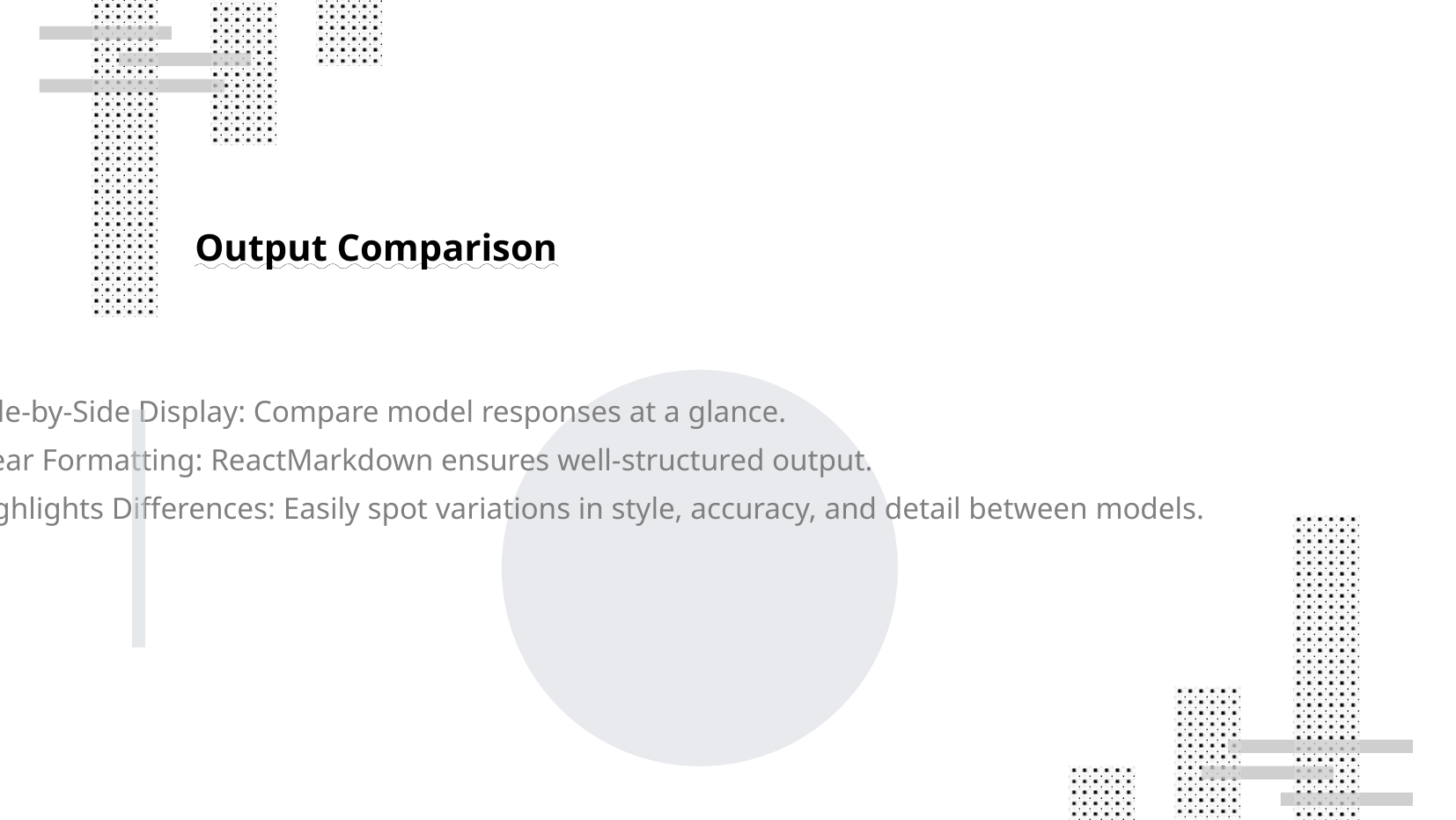

Output Comparison
Side-by-Side Display: Compare model responses at a glance.
Clear Formatting: ReactMarkdown ensures well-structured output.
Highlights Differences: Easily spot variations in style, accuracy, and detail between models.